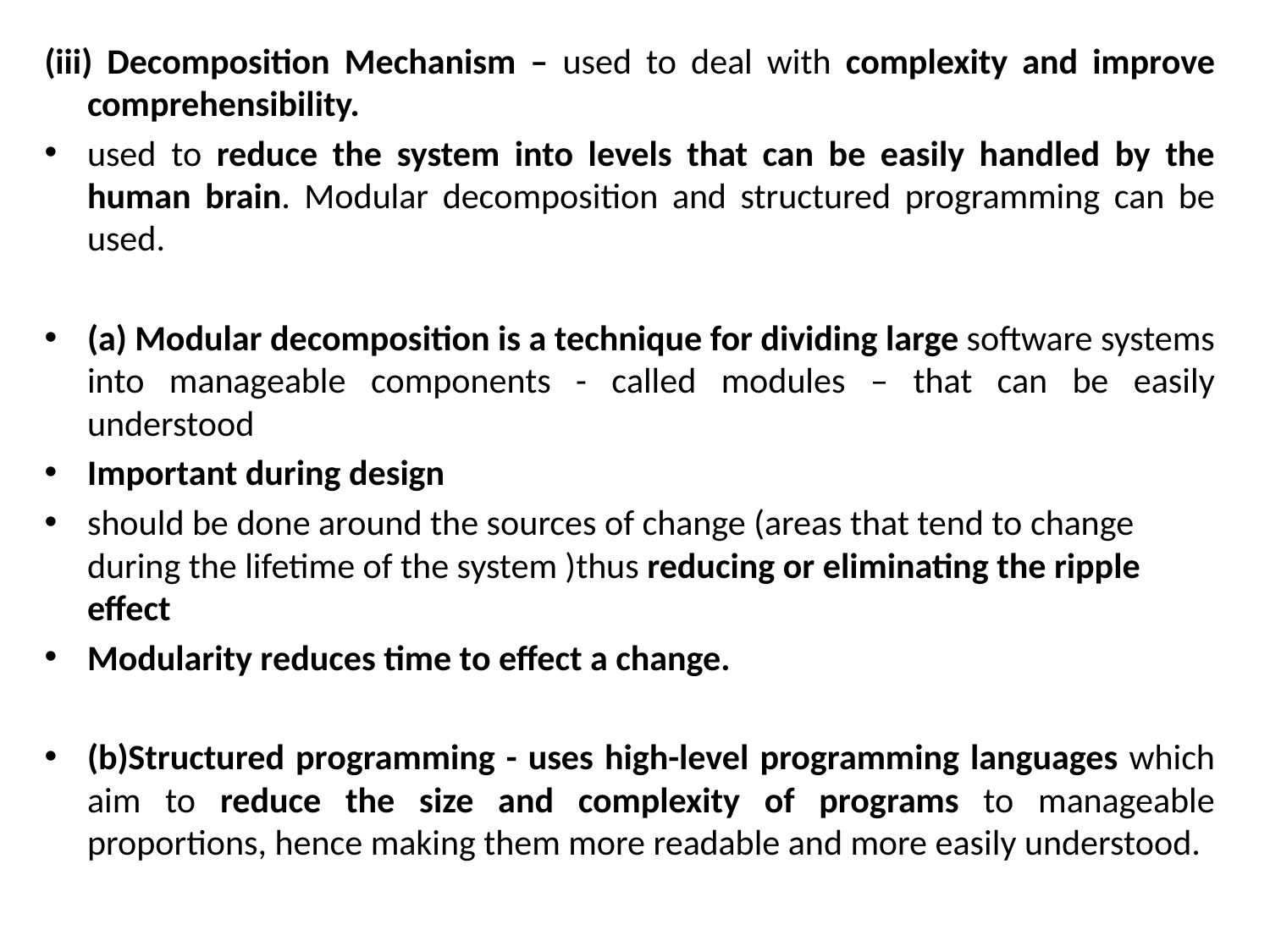

(iii) Decomposition Mechanism – used to deal with complexity and improve comprehensibility.
used to reduce the system into levels that can be easily handled by the human brain. Modular decomposition and structured programming can be used.

(a) Modular decomposition is a technique for dividing large software systems into manageable components - called modules – that can be easily understood
Important during design
should be done around the sources of change (areas that tend to change during the lifetime of the system )thus reducing or eliminating the ripple effect
Modularity reduces time to effect a change.

(b)Structured programming - uses high-level programming languages which aim to reduce the size and complexity of programs to manageable proportions, hence making them more readable and more easily understood.